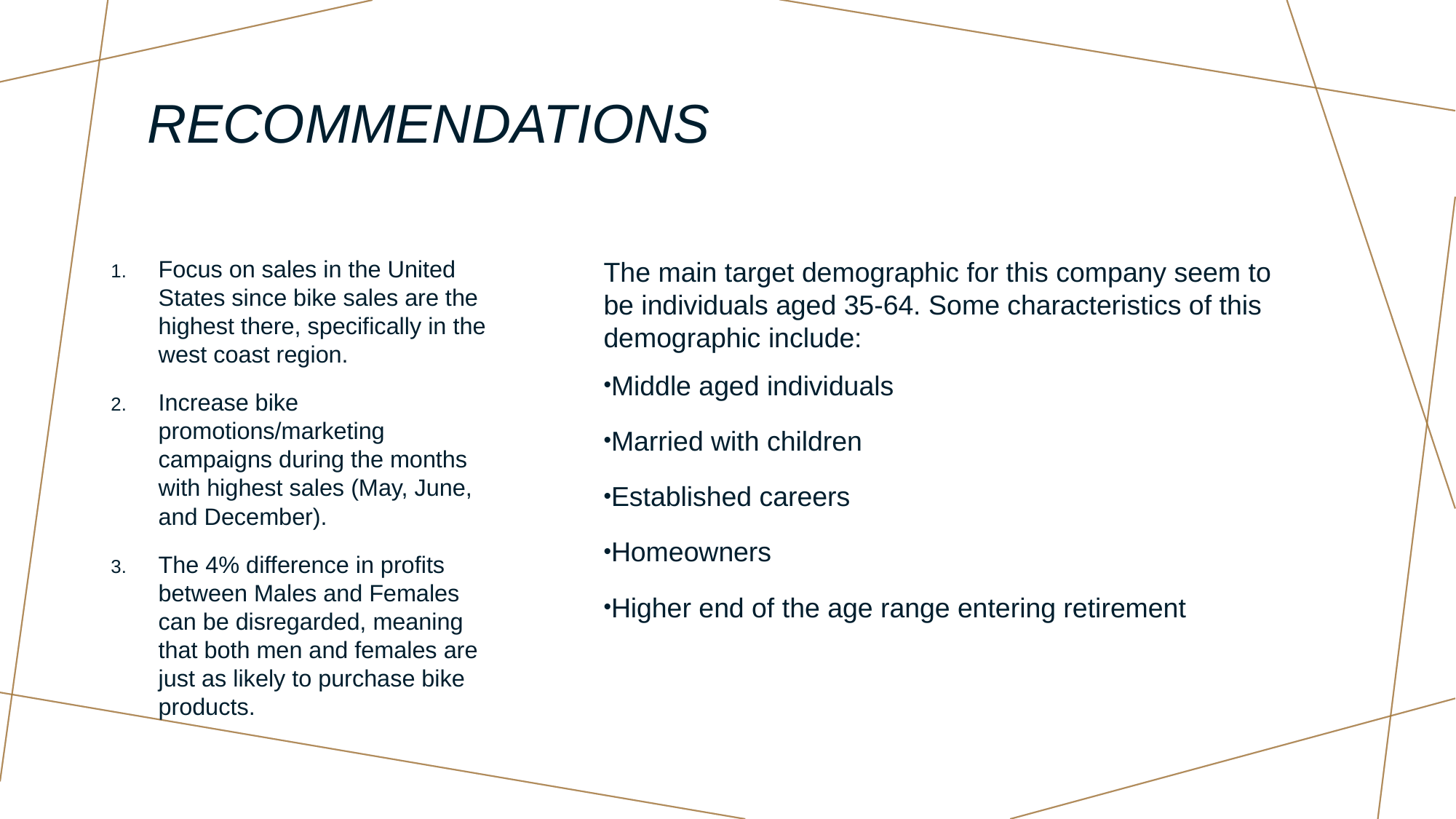

# Recommendations
Focus on sales in the United States since bike sales are the highest there, specifically in the west coast region.
Increase bike promotions/marketing campaigns during the months with highest sales (May, June, and December).
The 4% difference in profits between Males and Females can be disregarded, meaning that both men and females are just as likely to purchase bike products.

The main target demographic for this company seem to be individuals aged 35-64. Some characteristics of this demographic include:
Middle aged individuals
Married with children
Established careers
Homeowners
Higher end of the age range entering retirement